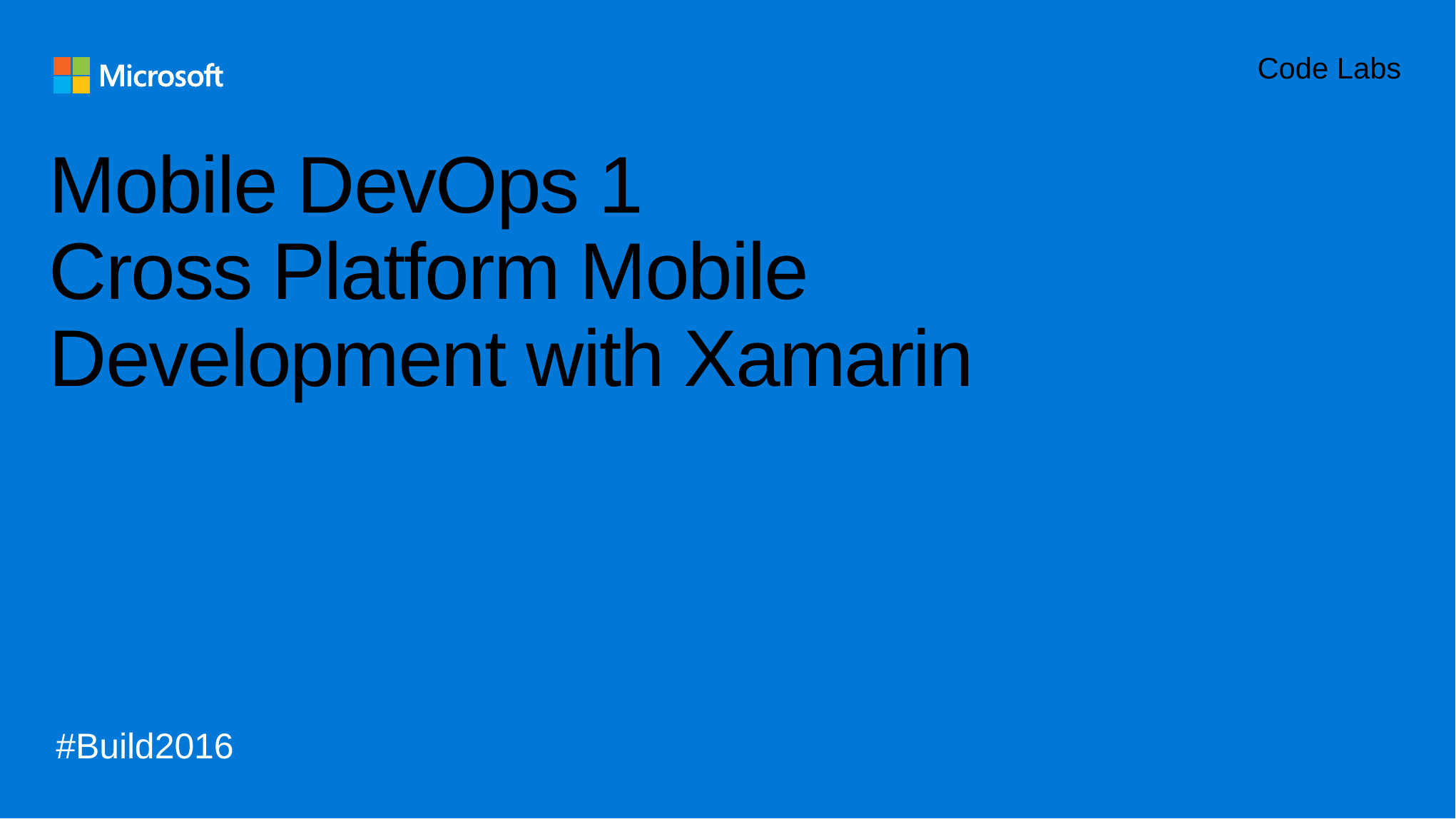

Code Labs
# Mobile DevOps 1 Cross Platform Mobile Development with Xamarin